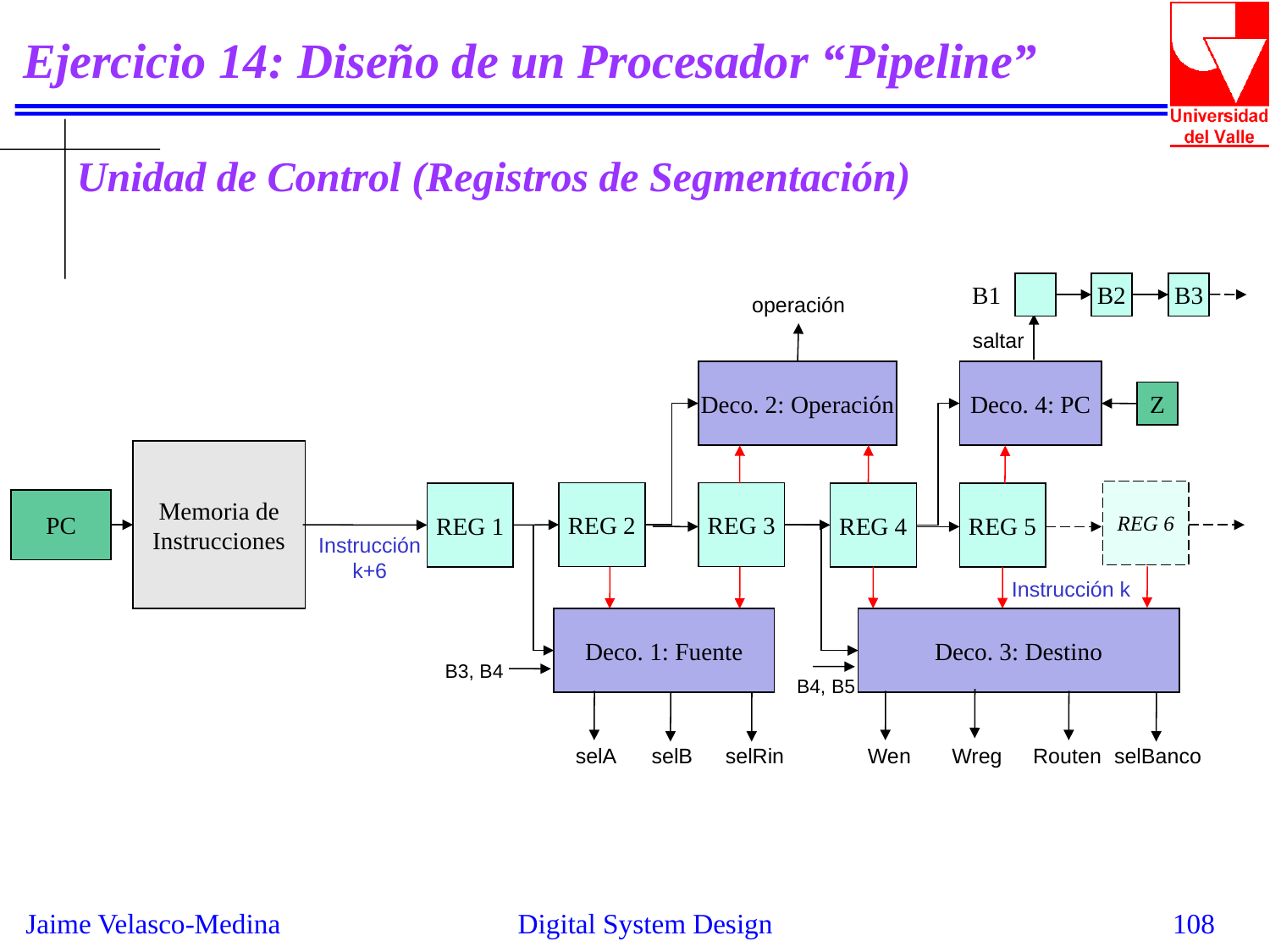

# Ejercicio 14: Diseño de un Procesador “Pipeline”
Unidad de Control (Registros de Segmentación)
B1
B2
B3
operación
saltar
Deco. 2: Operación
Deco. 4: PC
Z
Memoria de
Instrucciones
REG 6
REG 2
REG 3
REG 4
REG 1
REG 5
PC
Instrucción
k+6
Instrucción k
Deco. 1: Fuente
Deco. 3: Destino
B3, B4
B4, B5
selA
selB
selRin
Wen
Wreg
Routen
selBanco